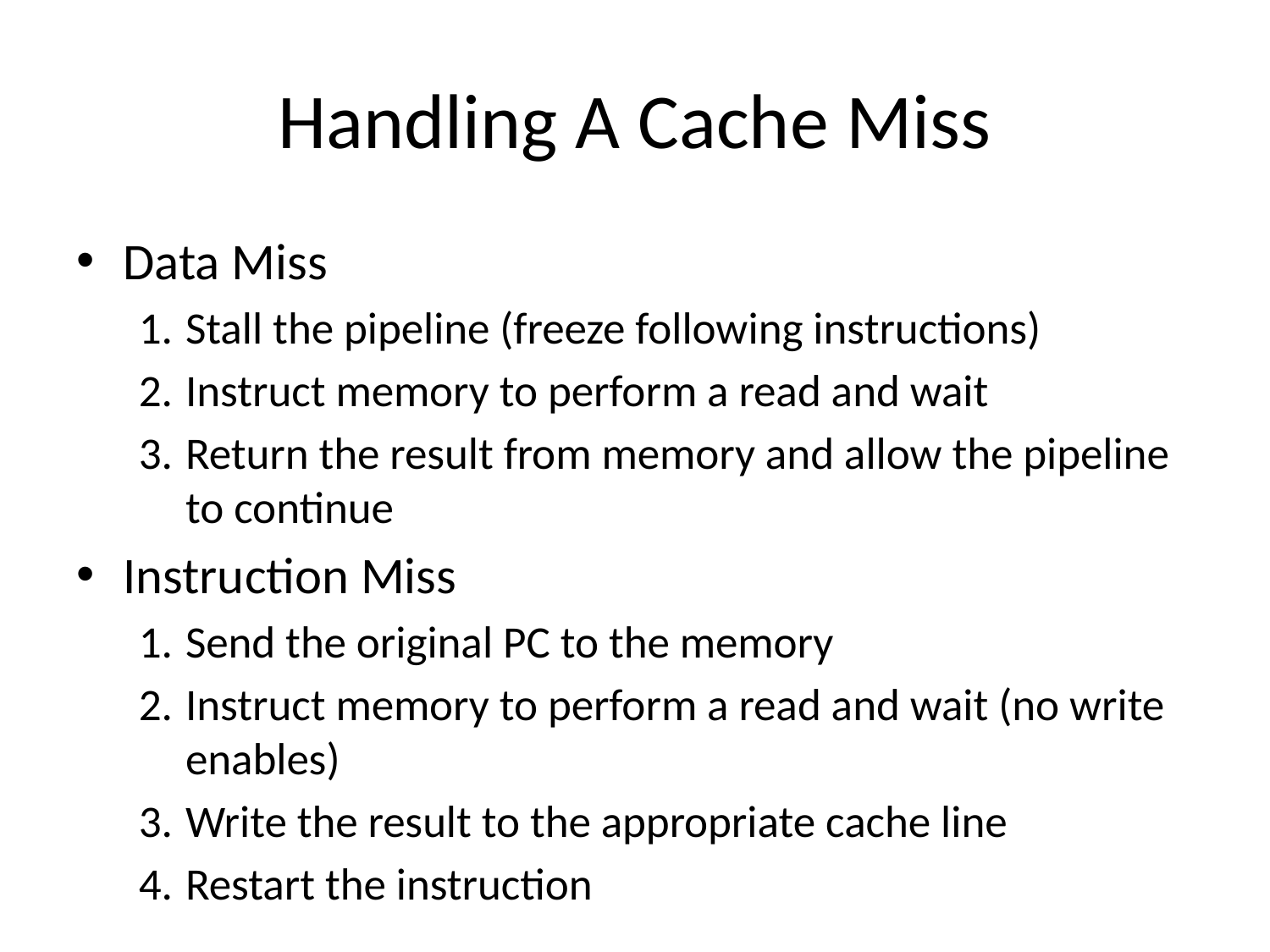

# Handling A Cache Miss
Data Miss
Stall the pipeline (freeze following instructions)
Instruct memory to perform a read and wait
Return the result from memory and allow the pipeline to continue
Instruction Miss
Send the original PC to the memory
Instruct memory to perform a read and wait (no write enables)
Write the result to the appropriate cache line
Restart the instruction